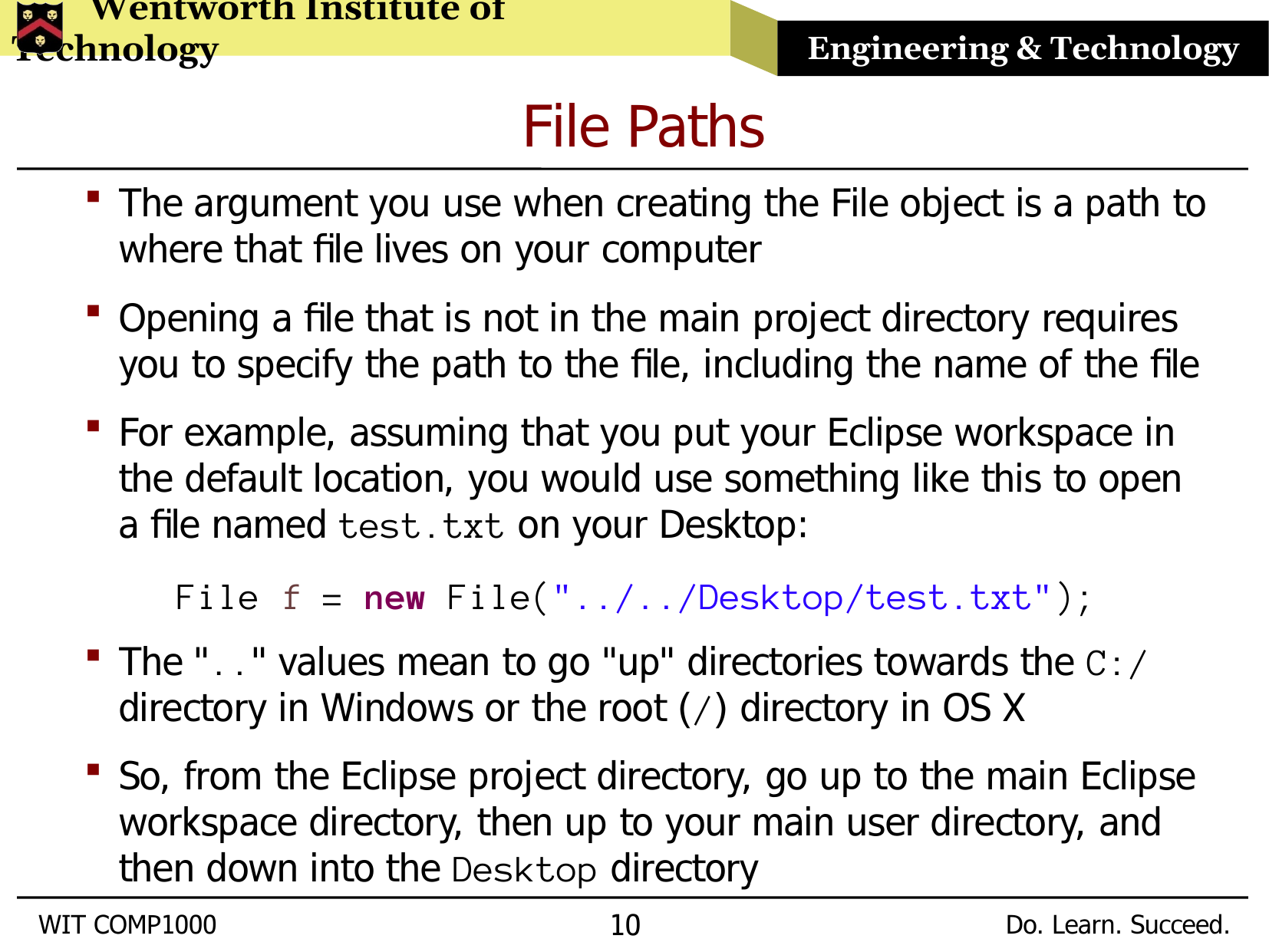

# File Paths
The argument you use when creating the File object is a path to where that file lives on your computer
Opening a file that is not in the main project directory requires you to specify the path to the file, including the name of the file
For example, assuming that you put your Eclipse workspace in the default location, you would use something like this to open a file named test.txt on your Desktop:

The ".." values mean to go "up" directories towards the C:/ directory in Windows or the root (/) directory in OS X
So, from the Eclipse project directory, go up to the main Eclipse workspace directory, then up to your main user directory, and then down into the Desktop directory

File f = new File("../../Desktop/test.txt");